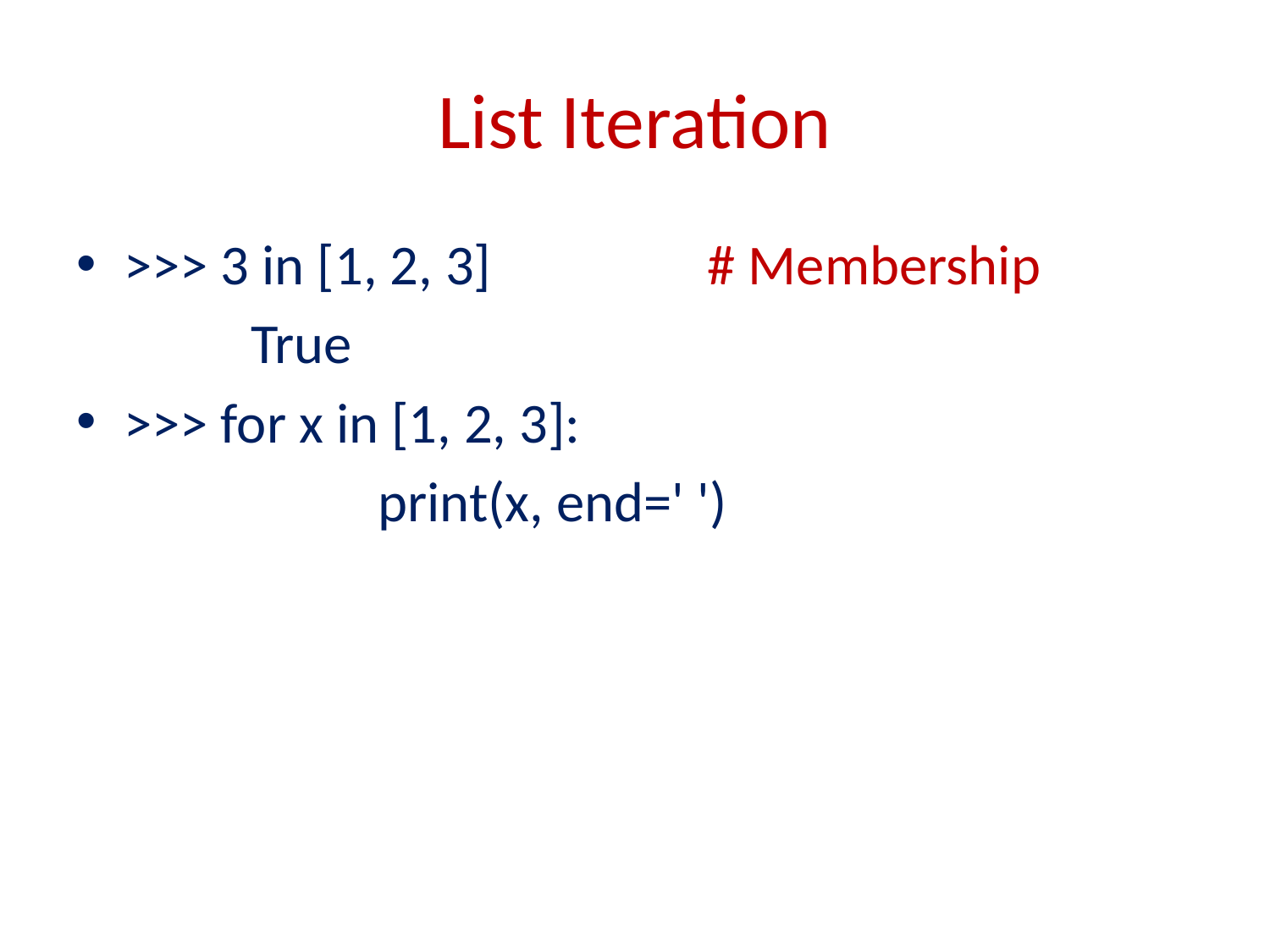

# List Iteration
>>> 3 in [1, 2, 3]                 # Membership
		True
>>> for x in [1, 2, 3]:
			print(x, end=' ')